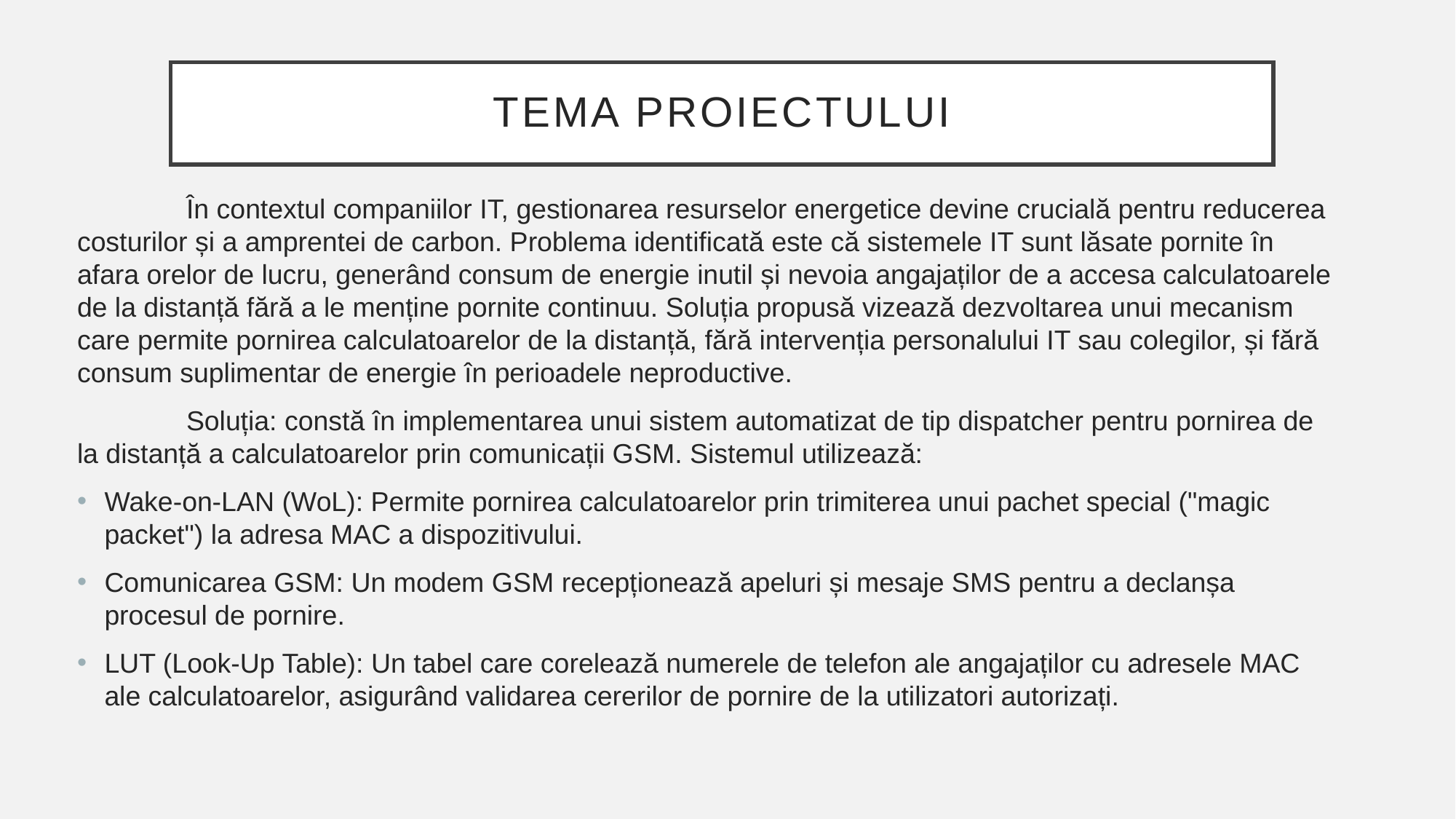

# Tema proiectului
	În contextul companiilor IT, gestionarea resurselor energetice devine crucială pentru reducerea costurilor și a amprentei de carbon. Problema identificată este că sistemele IT sunt lăsate pornite în afara orelor de lucru, generând consum de energie inutil și nevoia angajaților de a accesa calculatoarele de la distanță fără a le menține pornite continuu. Soluția propusă vizează dezvoltarea unui mecanism care permite pornirea calculatoarelor de la distanță, fără intervenția personalului IT sau colegilor, și fără consum suplimentar de energie în perioadele neproductive.
	Soluția: constă în implementarea unui sistem automatizat de tip dispatcher pentru pornirea de la distanță a calculatoarelor prin comunicații GSM. Sistemul utilizează:
Wake-on-LAN (WoL): Permite pornirea calculatoarelor prin trimiterea unui pachet special ("magic packet") la adresa MAC a dispozitivului.
Comunicarea GSM: Un modem GSM recepționează apeluri și mesaje SMS pentru a declanșa procesul de pornire.
LUT (Look-Up Table): Un tabel care corelează numerele de telefon ale angajaților cu adresele MAC ale calculatoarelor, asigurând validarea cererilor de pornire de la utilizatori autorizați.